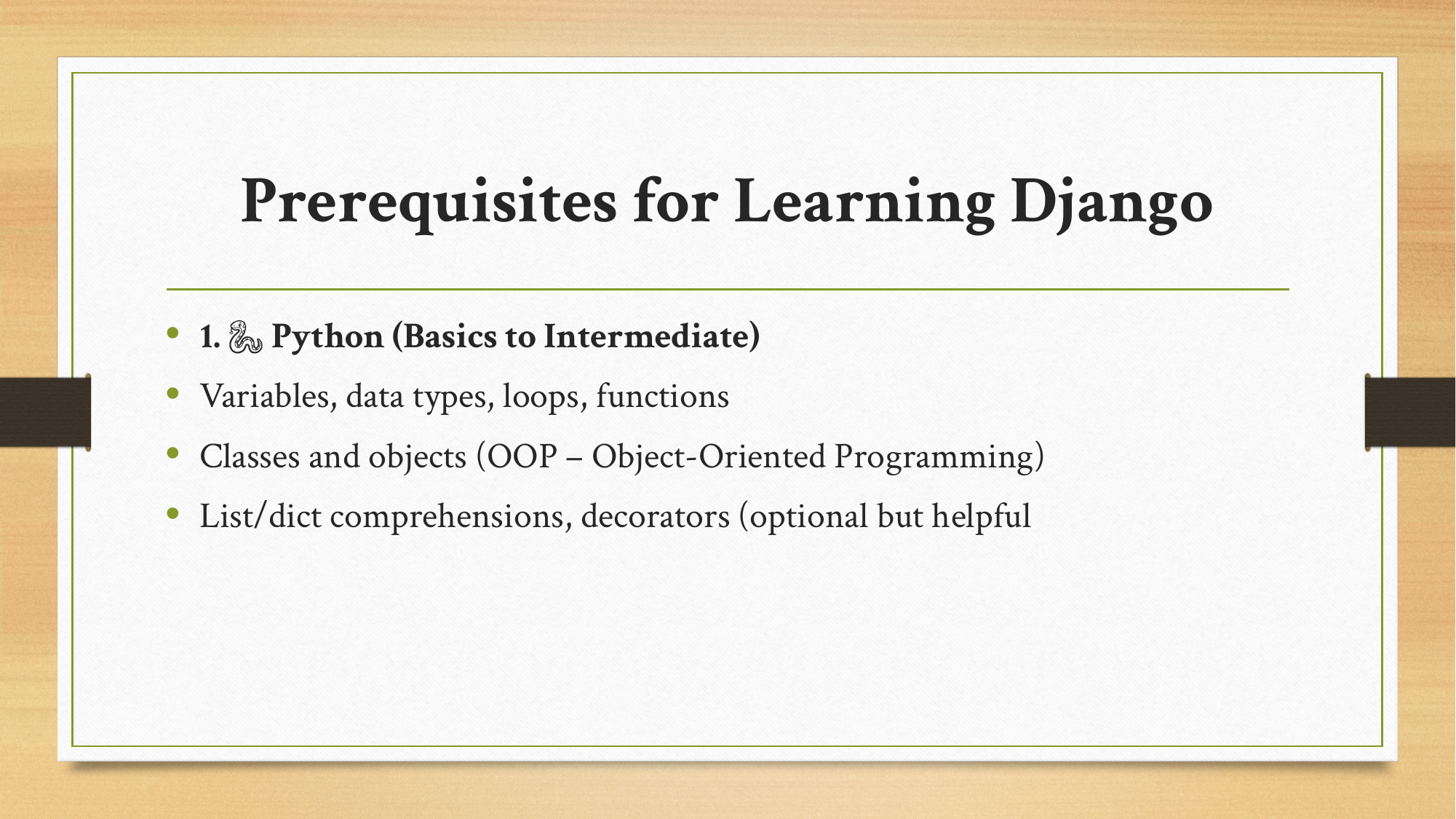

# Prerequisites for Learning Django
1. 🐍 Python (Basics to Intermediate)
Variables, data types, loops, functions
Classes and objects (OOP – Object-Oriented Programming)
List/dict comprehensions, decorators (optional but helpful